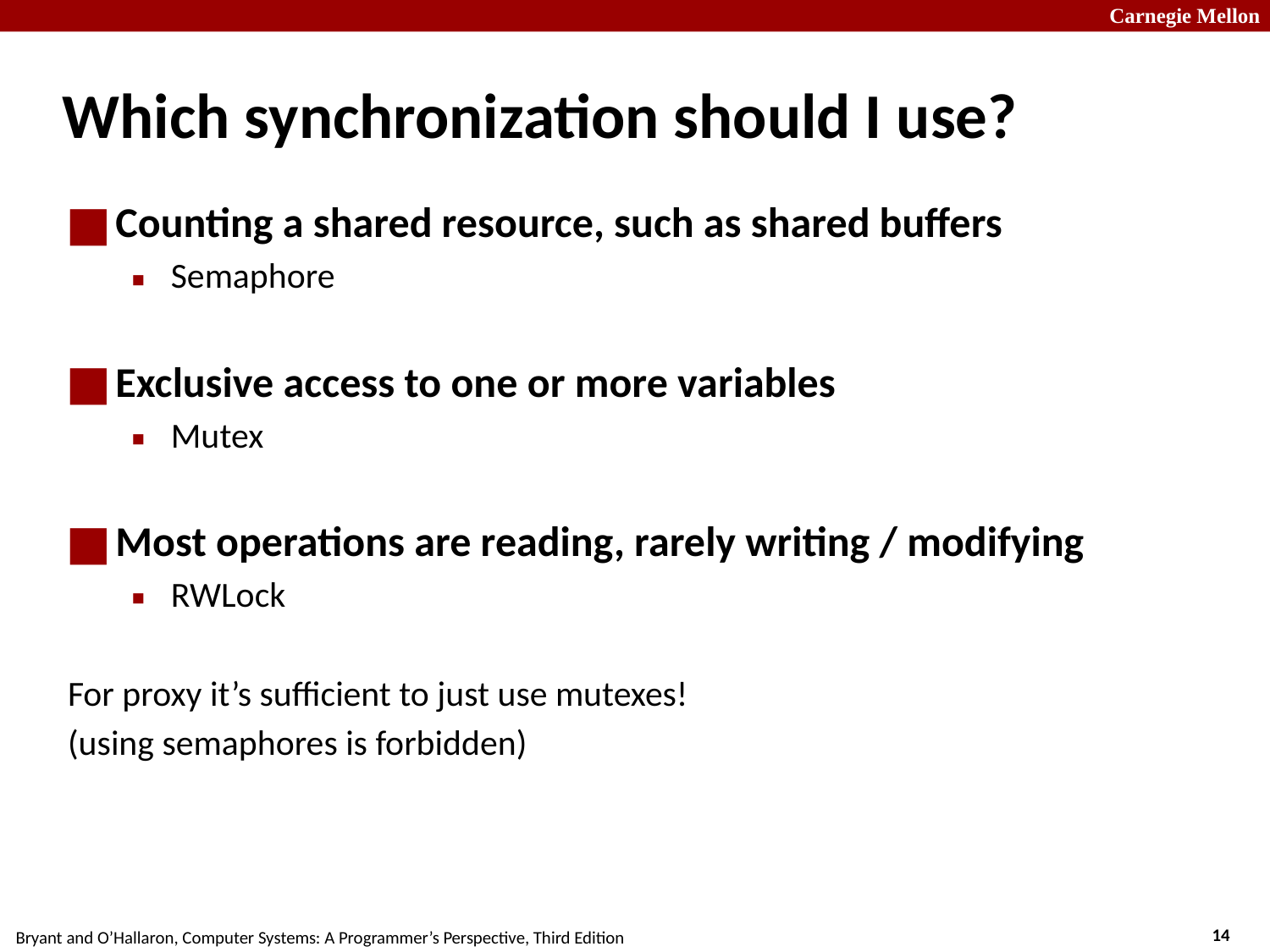

Which synchronization should I use?
Counting a shared resource, such as shared buffers
Semaphore

Exclusive access to one or more variables
Mutex

Most operations are reading, rarely writing / modifying
RWLock

For proxy it’s sufficient to just use mutexes!
(using semaphores is forbidden)